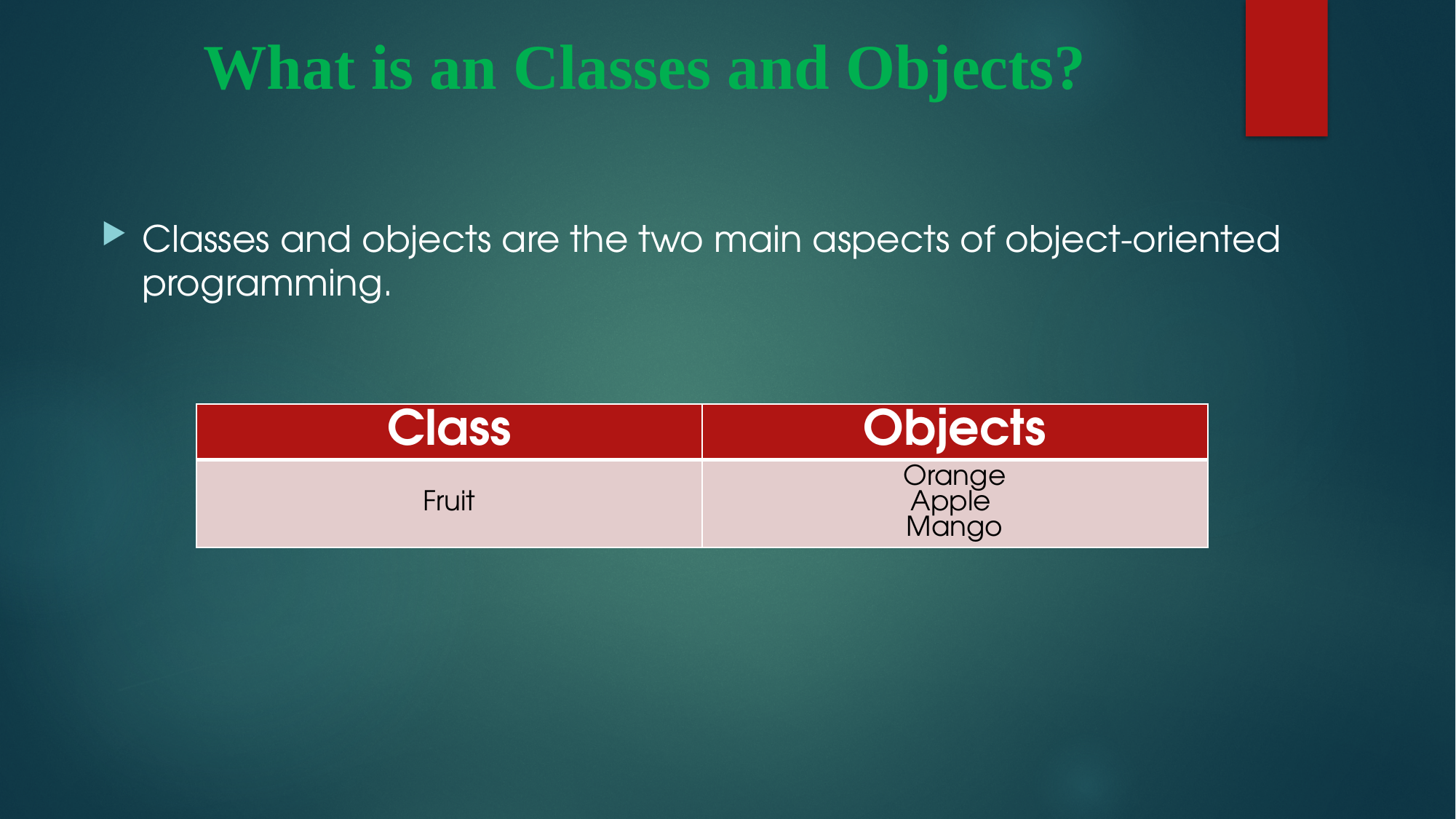

# What is an Classes and Objects?
Classes and objects are the two main aspects of object-oriented programming.

| Class | Objects |
| --- | --- |
| Fruit | Orange Apple Mango |